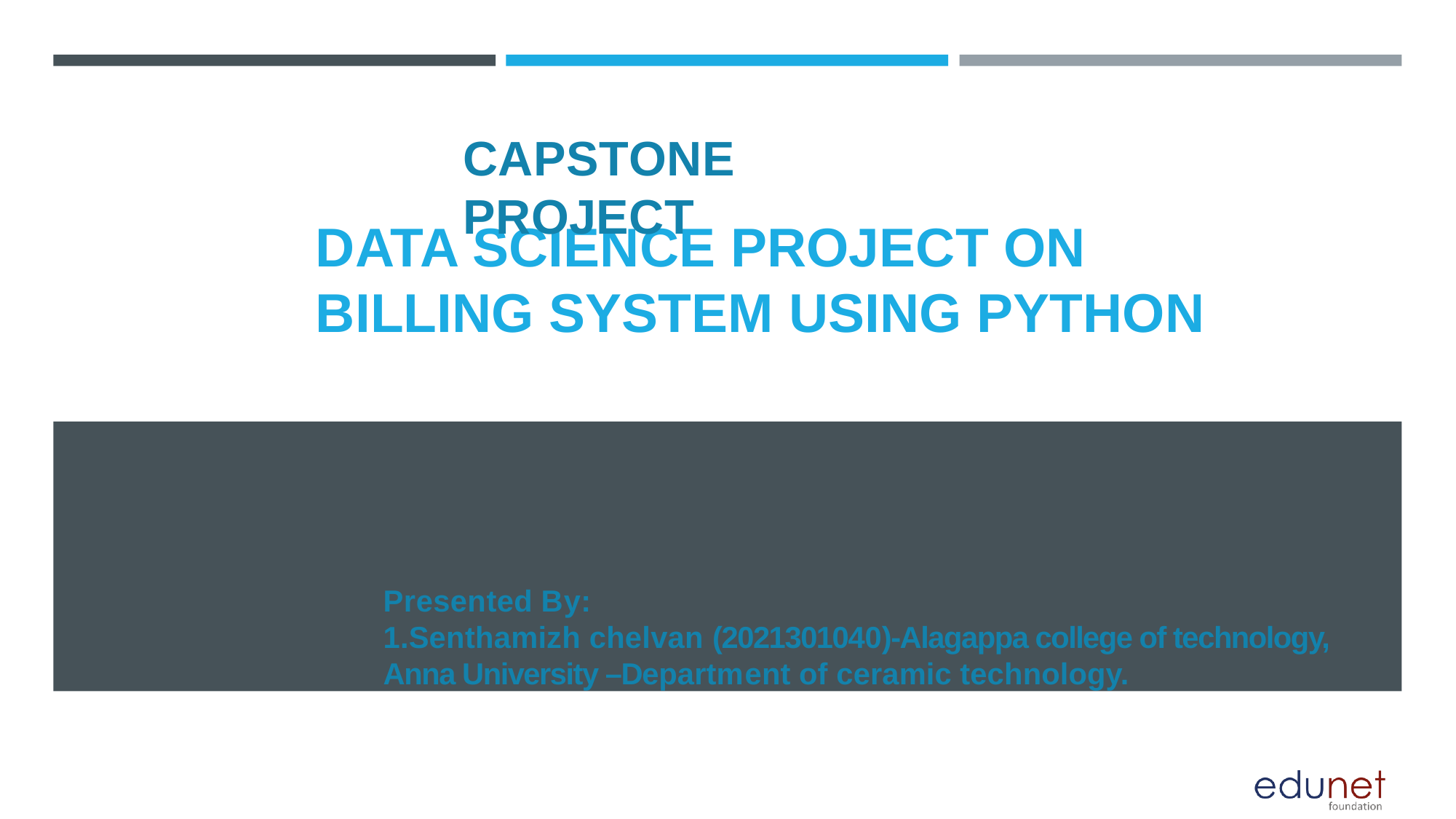

# CAPSTONE PROJECT
DATA SCIENCE PROJECT ON BILLING SYSTEM USING PYTHON

Presented By:
1.Senthamizh chelvan (2021301040)-Alagappa college of technology, Anna University –Department of ceramic technology.